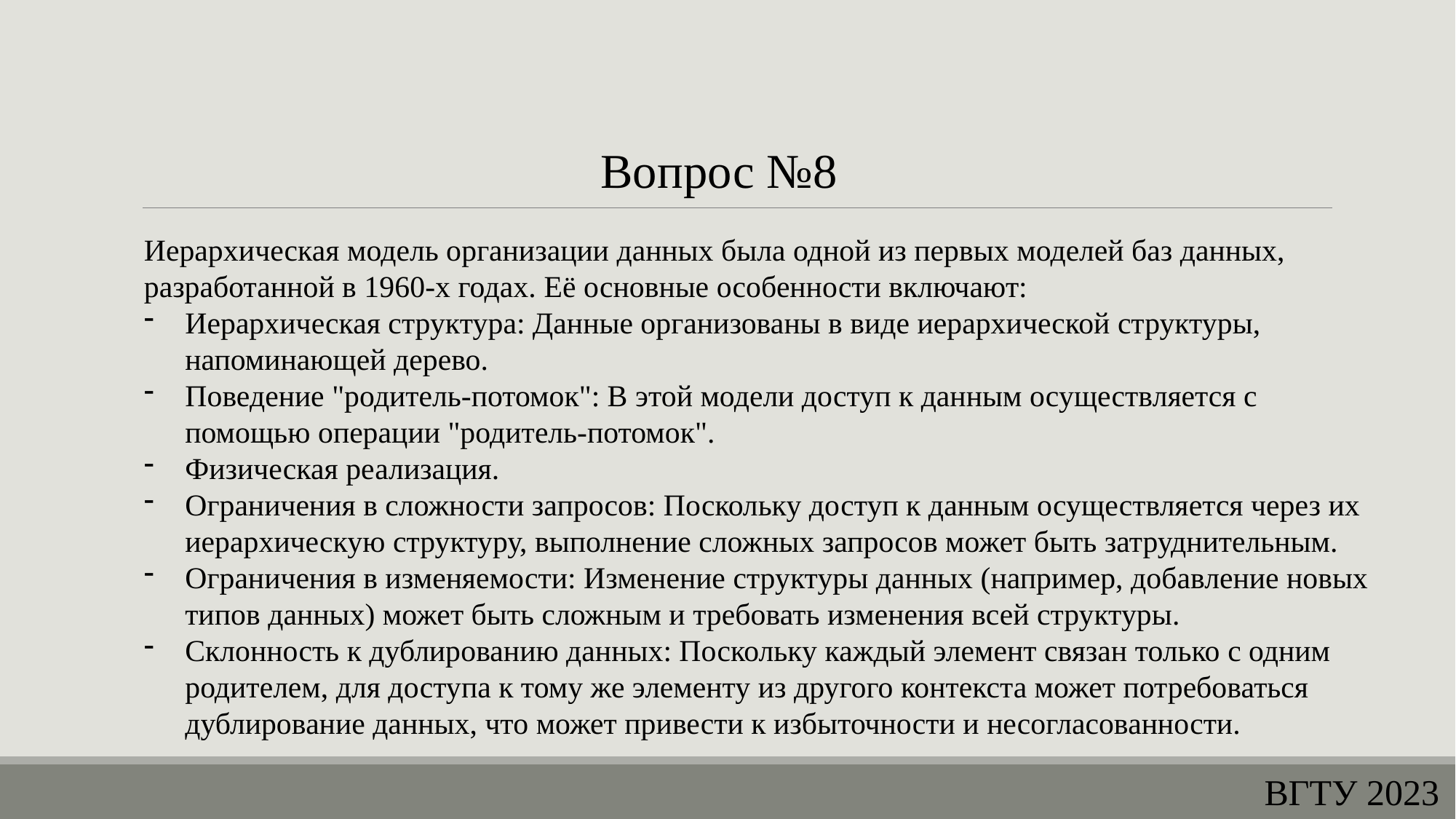

Вопрос №8
Иерархическая модель организации данных была одной из первых моделей баз данных, разработанной в 1960-х годах. Её основные особенности включают:
Иерархическая структура: Данные организованы в виде иерархической структуры, напоминающей дерево.
Поведение "родитель-потомок": В этой модели доступ к данным осуществляется с помощью операции "родитель-потомок".
Физическая реализация.
Ограничения в сложности запросов: Поскольку доступ к данным осуществляется через их иерархическую структуру, выполнение сложных запросов может быть затруднительным.
Ограничения в изменяемости: Изменение структуры данных (например, добавление новых типов данных) может быть сложным и требовать изменения всей структуры.
Склонность к дублированию данных: Поскольку каждый элемент связан только с одним родителем, для доступа к тому же элементу из другого контекста может потребоваться дублирование данных, что может привести к избыточности и несогласованности.

ВГТУ 2023